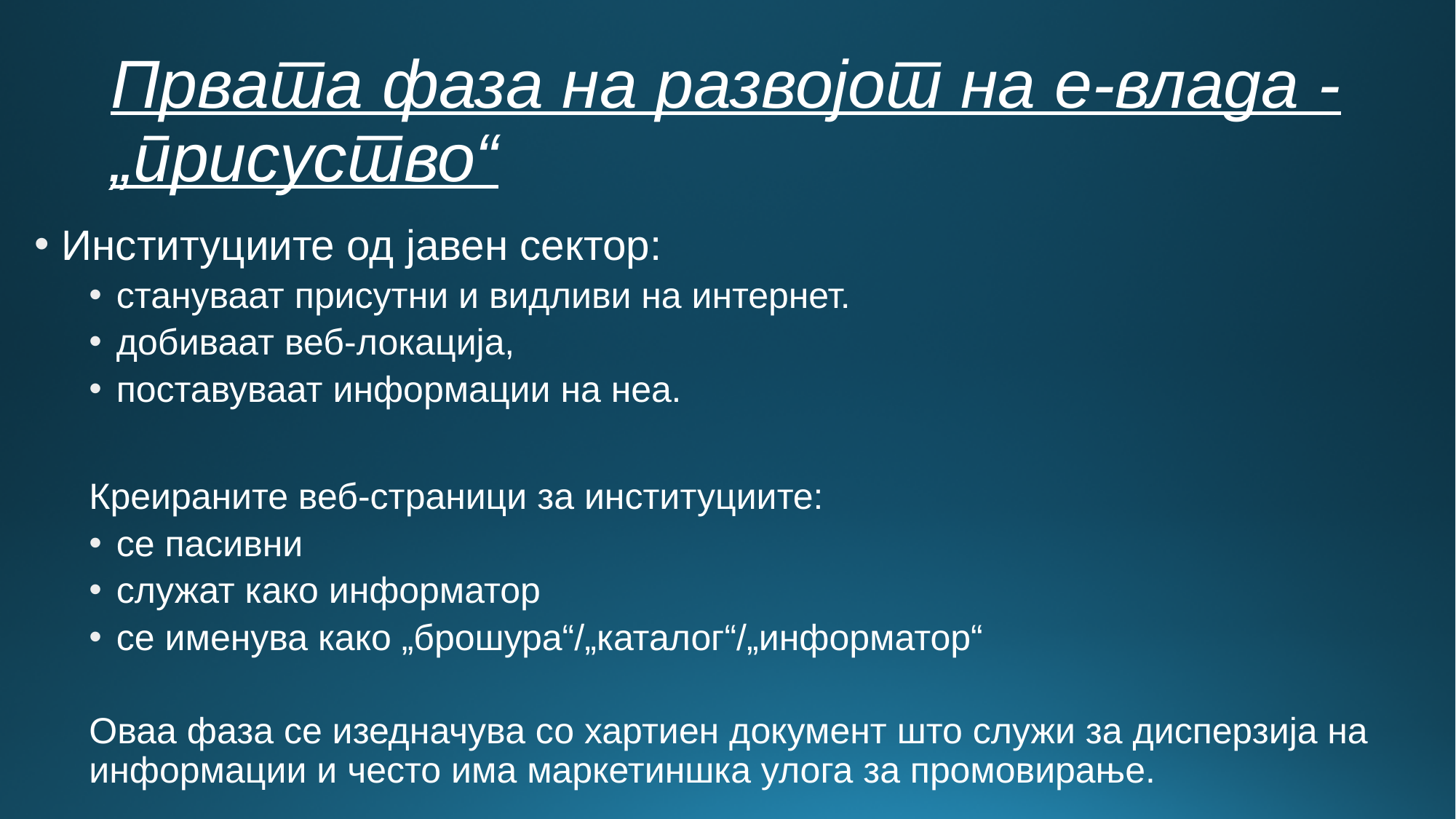

# Првата фаза на развојот на е-влада - „присуство“
Институциите од јавен сектор:
стануваат присутни и видливи на интернет.
добиваат веб-локација,
поставуваат информации на неа.

Креираните веб-страници за институциите:
се пасивни
служат како информатор
се именува како „брошура“/„каталог“/„информатор“

Оваа фаза се изедначува со хартиен документ што служи за дисперзија на информации и често има маркетиншка улога за промовирање.